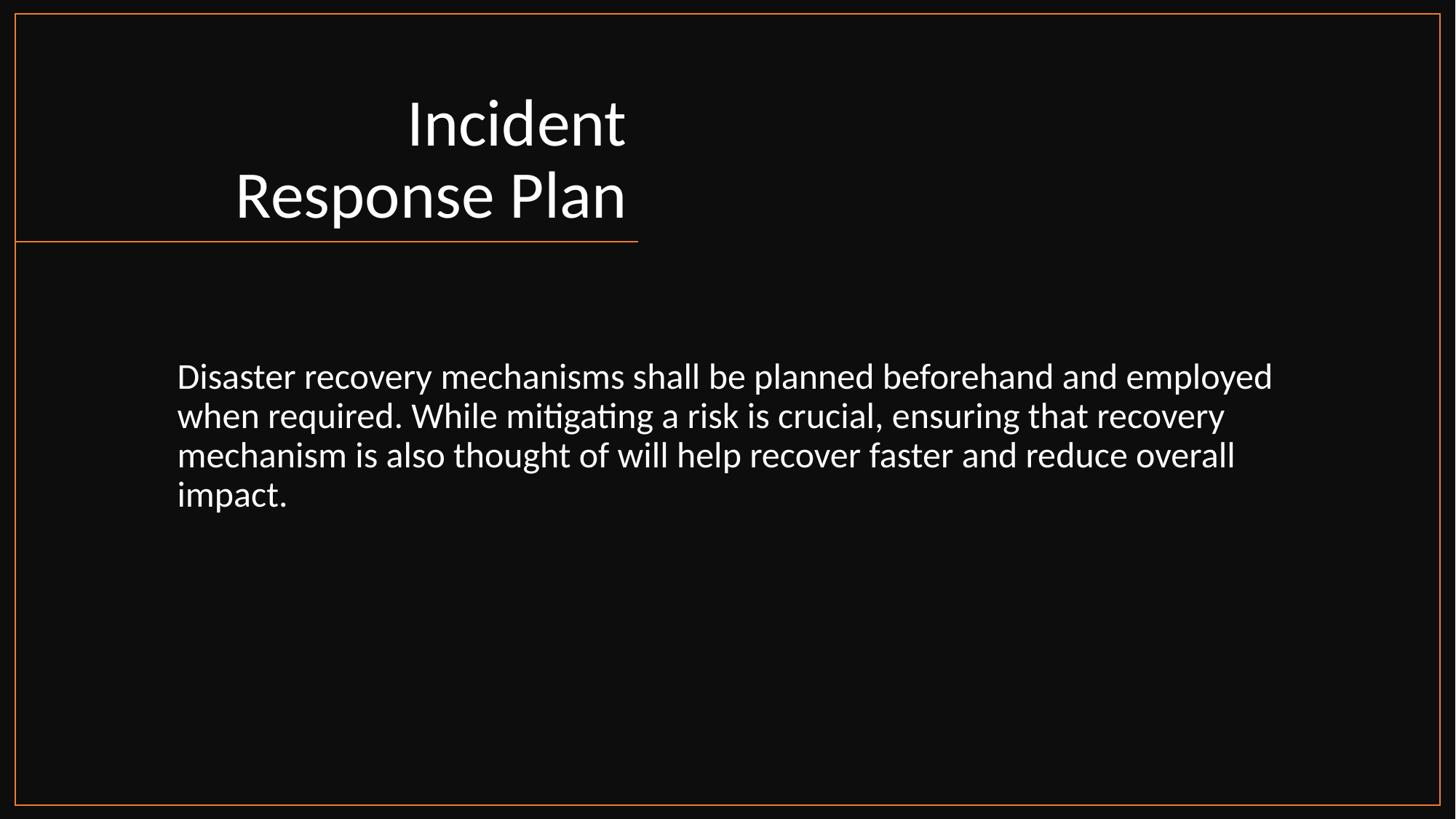

# Incident Response Plan
Disaster recovery mechanisms shall be planned beforehand and employed when required. While mitigating a risk is crucial, ensuring that recovery mechanism is also thought of will help recover faster and reduce overall impact.